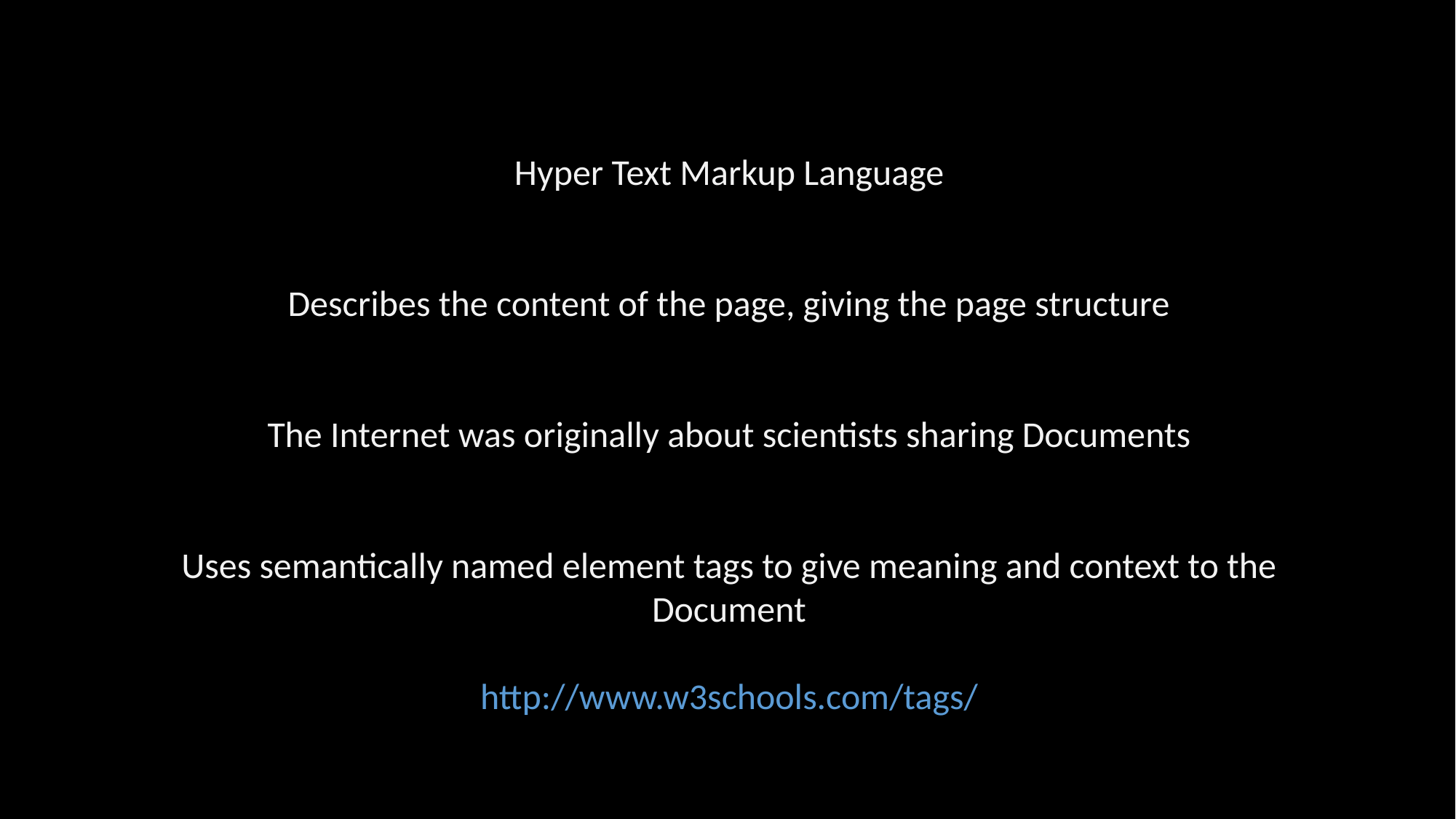

Hyper Text Markup Language

Describes the content of the page, giving the page structure

The Internet was originally about scientists sharing Documents

Uses semantically named element tags to give meaning and context to the Document

http://www.w3schools.com/tags/